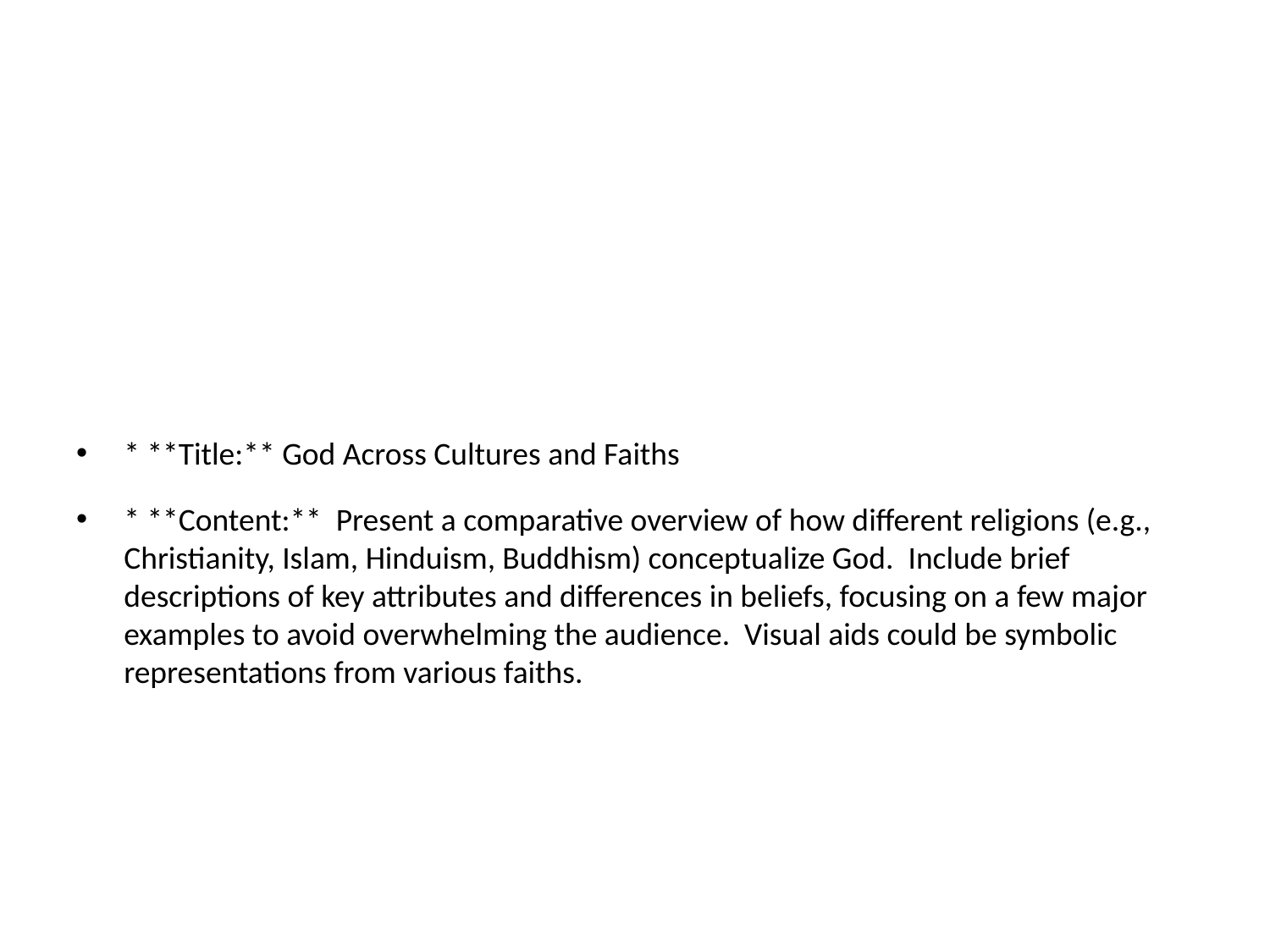

#

* **Title:** God Across Cultures and Faiths
* **Content:**  Present a comparative overview of how different religions (e.g., Christianity, Islam, Hinduism, Buddhism) conceptualize God.  Include brief descriptions of key attributes and differences in beliefs, focusing on a few major examples to avoid overwhelming the audience.  Visual aids could be symbolic representations from various faiths.